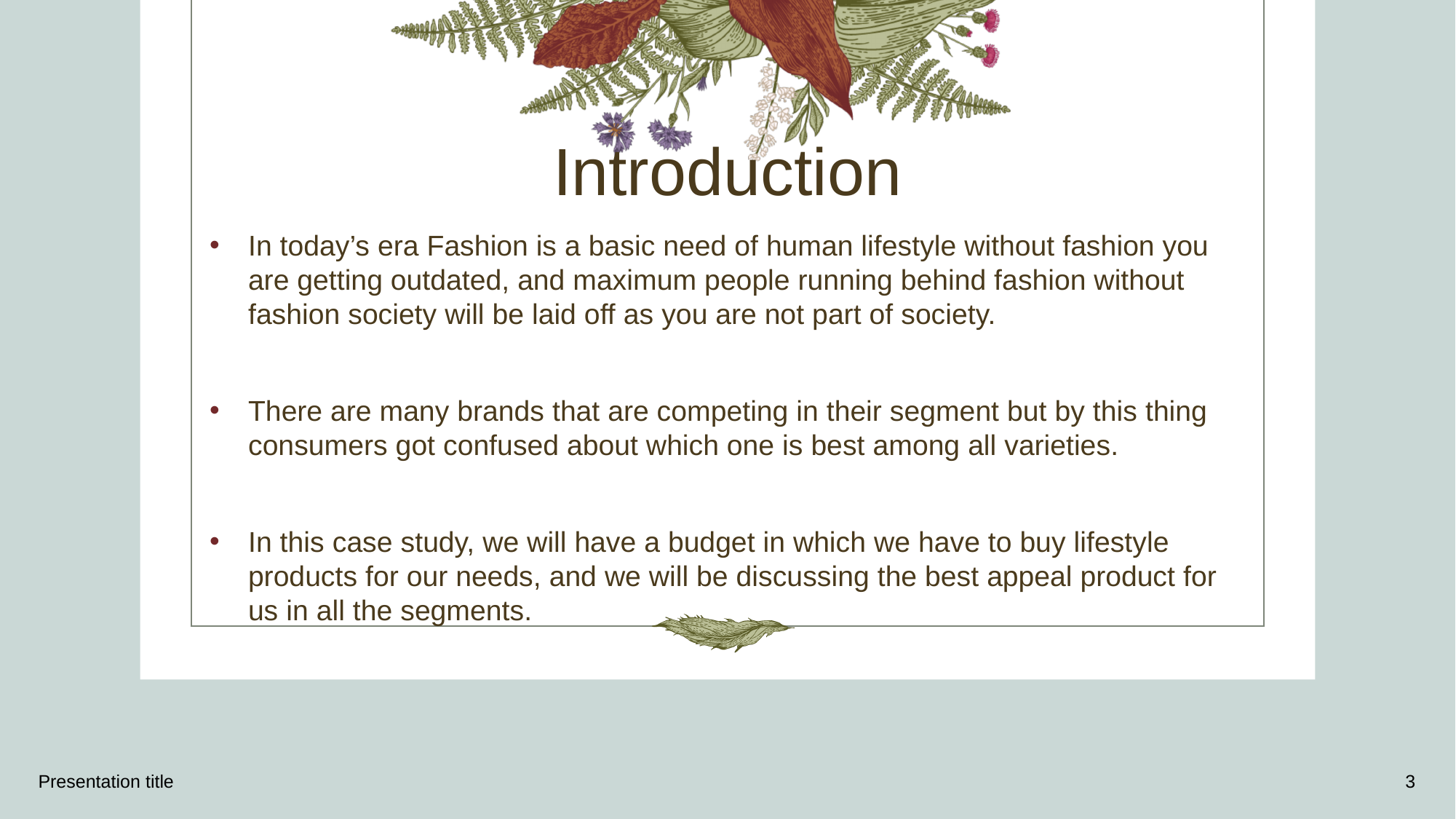

# Introduction
In today’s era Fashion is a basic need of human lifestyle without fashion you are getting outdated, and maximum people running behind fashion without fashion society will be laid off as you are not part of society.

There are many brands that are competing in their segment but by this thing consumers got confused about which one is best among all varieties.

In this case study, we will have a budget in which we have to buy lifestyle products for our needs, and we will be discussing the best appeal product for us in all the segments.
Presentation title
3